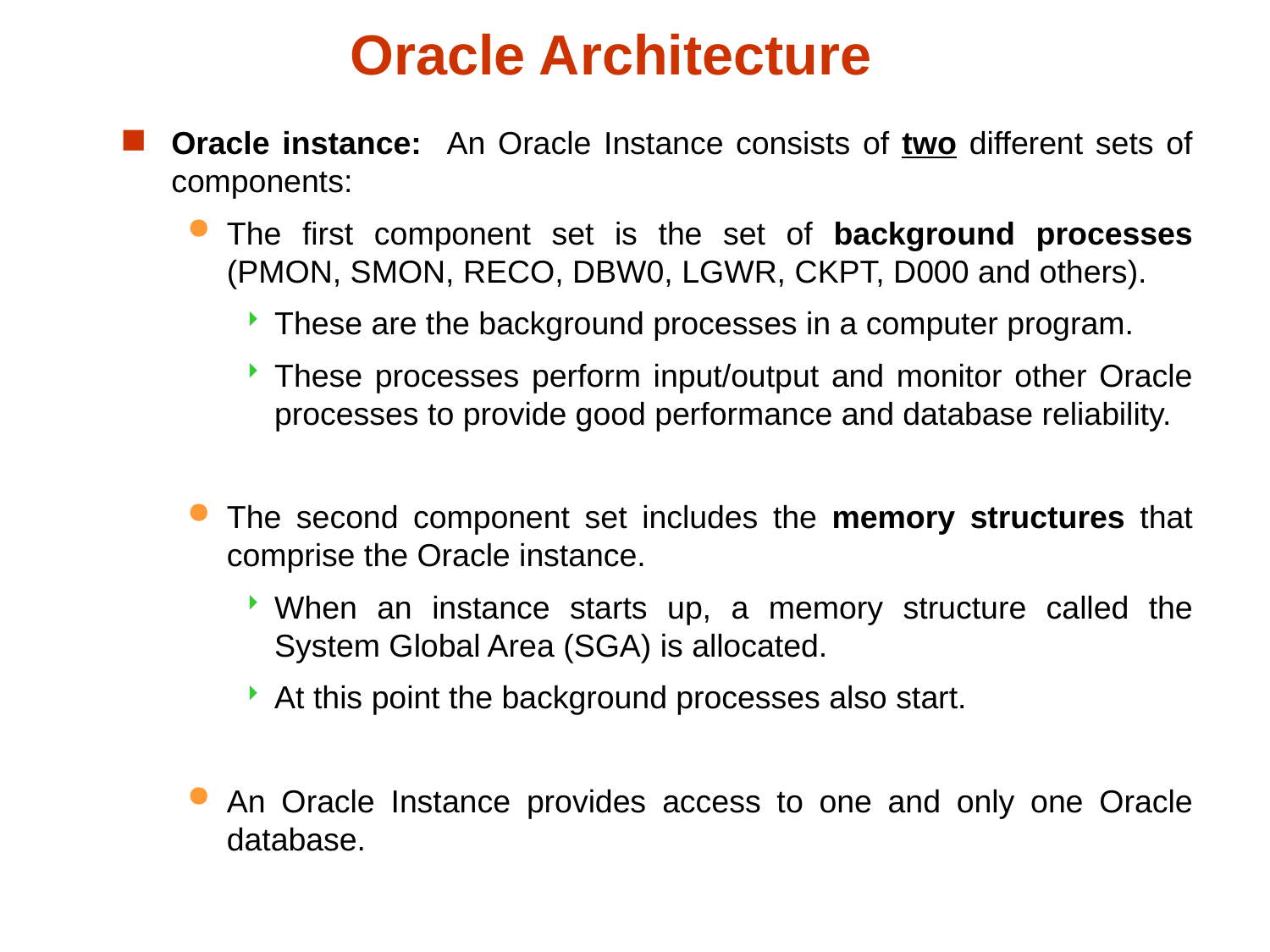

Oracle Architecture
Oracle instance:  An Oracle Instance consists of two different sets of components:
The first component set is the set of background processes (PMON, SMON, RECO, DBW0, LGWR, CKPT, D000 and others).
These are the background processes in a computer program.
These processes perform input/output and monitor other Oracle processes to provide good performance and database reliability.

The second component set includes the memory structures that comprise the Oracle instance.
When an instance starts up, a memory structure called the System Global Area (SGA) is allocated.
At this point the background processes also start.

An Oracle Instance provides access to one and only one Oracle database.